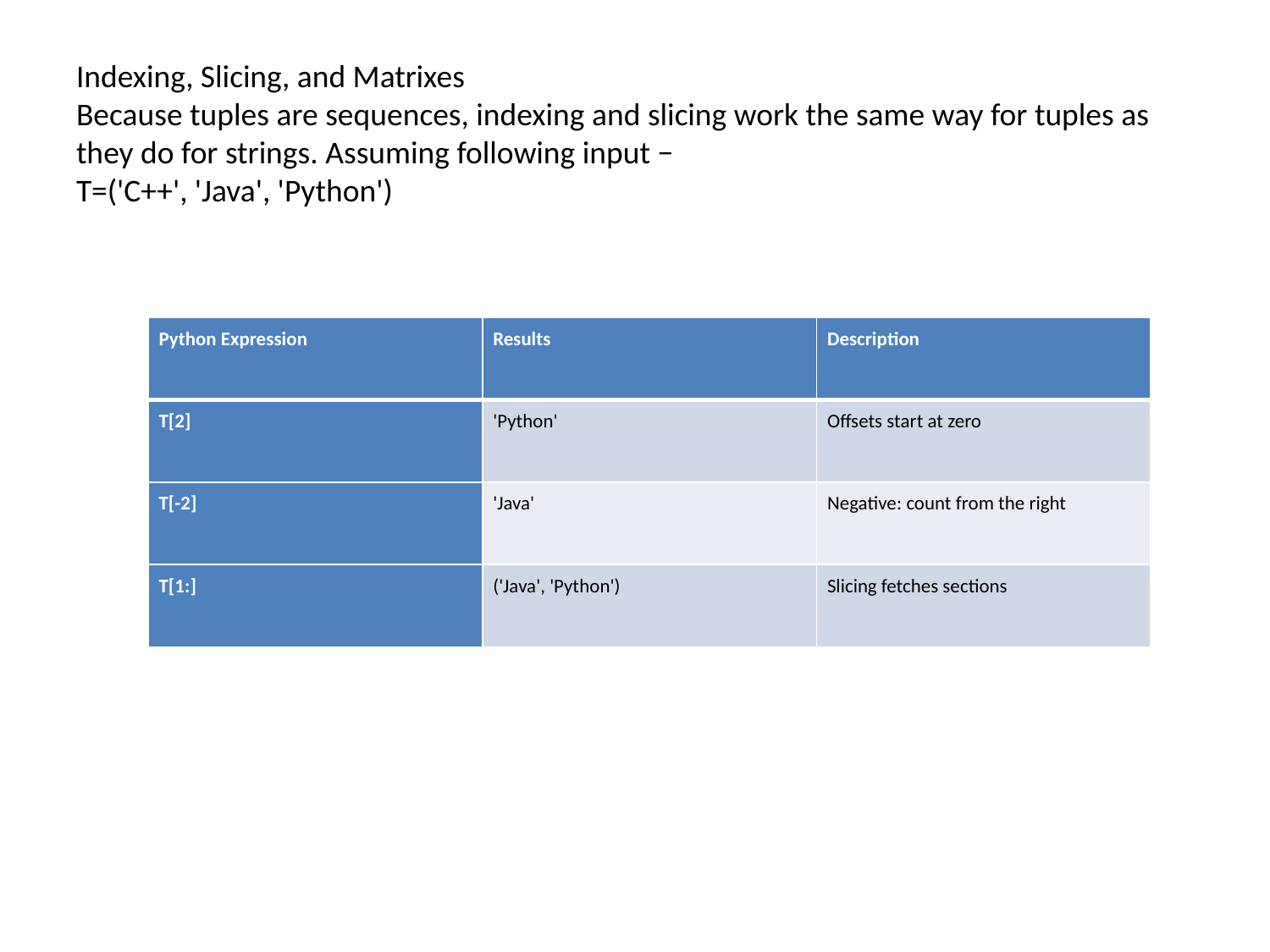

# Indexing, Slicing, and Matrixes Because tuples are sequences, indexing and slicing work the same way for tuples as they do for strings. Assuming following input − T=('C++', 'Java', 'Python')
| Python Expression | Results | Description |
| --- | --- | --- |
| T[2] | 'Python' | Offsets start at zero |
| T[-2] | 'Java' | Negative: count from the right |
| T[1:] | ('Java', 'Python') | Slicing fetches sections |